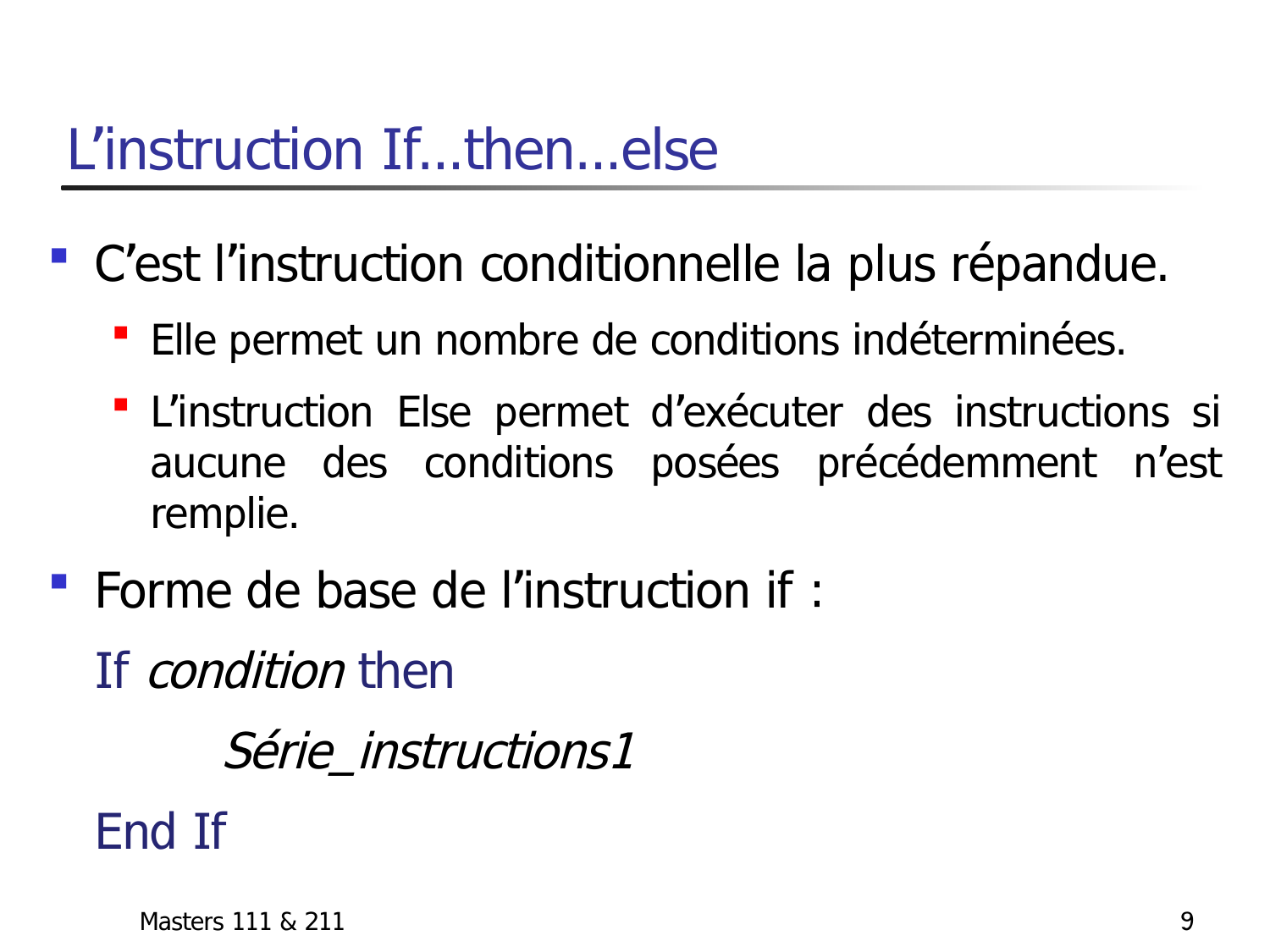

# L’instruction If…then…else
C’est l’instruction conditionnelle la plus répandue.
Elle permet un nombre de conditions indéterminées.
L’instruction Else permet d’exécuter des instructions si aucune des conditions posées précédemment n’est remplie.
Forme de base de l’instruction if :
	If condition then
		Série_instructions1
	End If

Masters 111 & 211
9